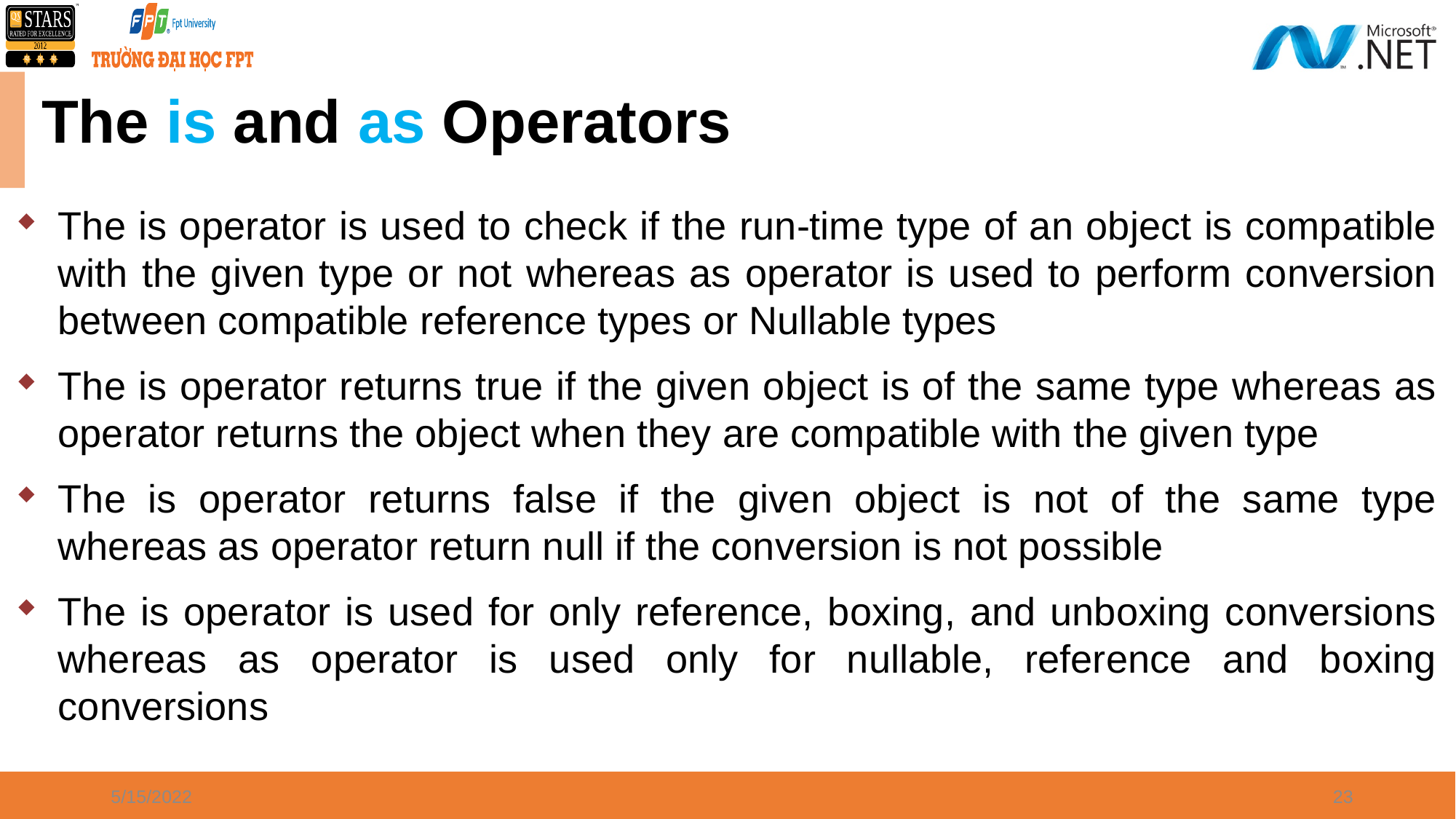

The is and as Operators
The is operator is used to check if the run-time type of an object is compatible with the given type or not whereas as operator is used to perform conversion between compatible reference types or Nullable types
The is operator returns true if the given object is of the same type whereas as operator returns the object when they are compatible with the given type
The is operator returns false if the given object is not of the same type whereas as operator return null if the conversion is not possible
The is operator is used for only reference, boxing, and unboxing conversions whereas as operator is used only for nullable, reference and boxing conversions
5/15/2022
23